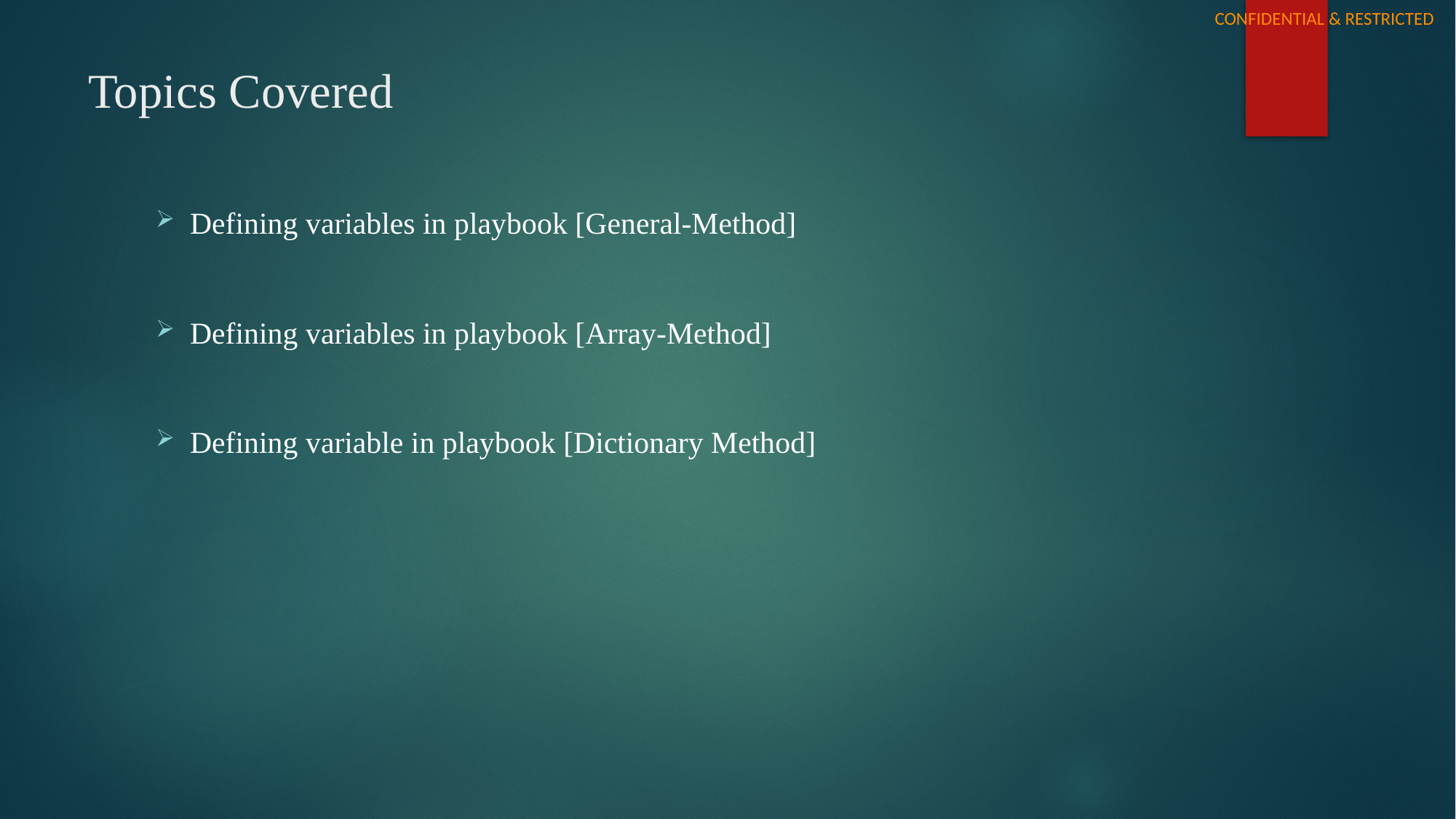

# Topics Covered

Defining variables in playbook [General-Method]

Defining variables in playbook [Array-Method]

Defining variable in playbook [Dictionary Method]